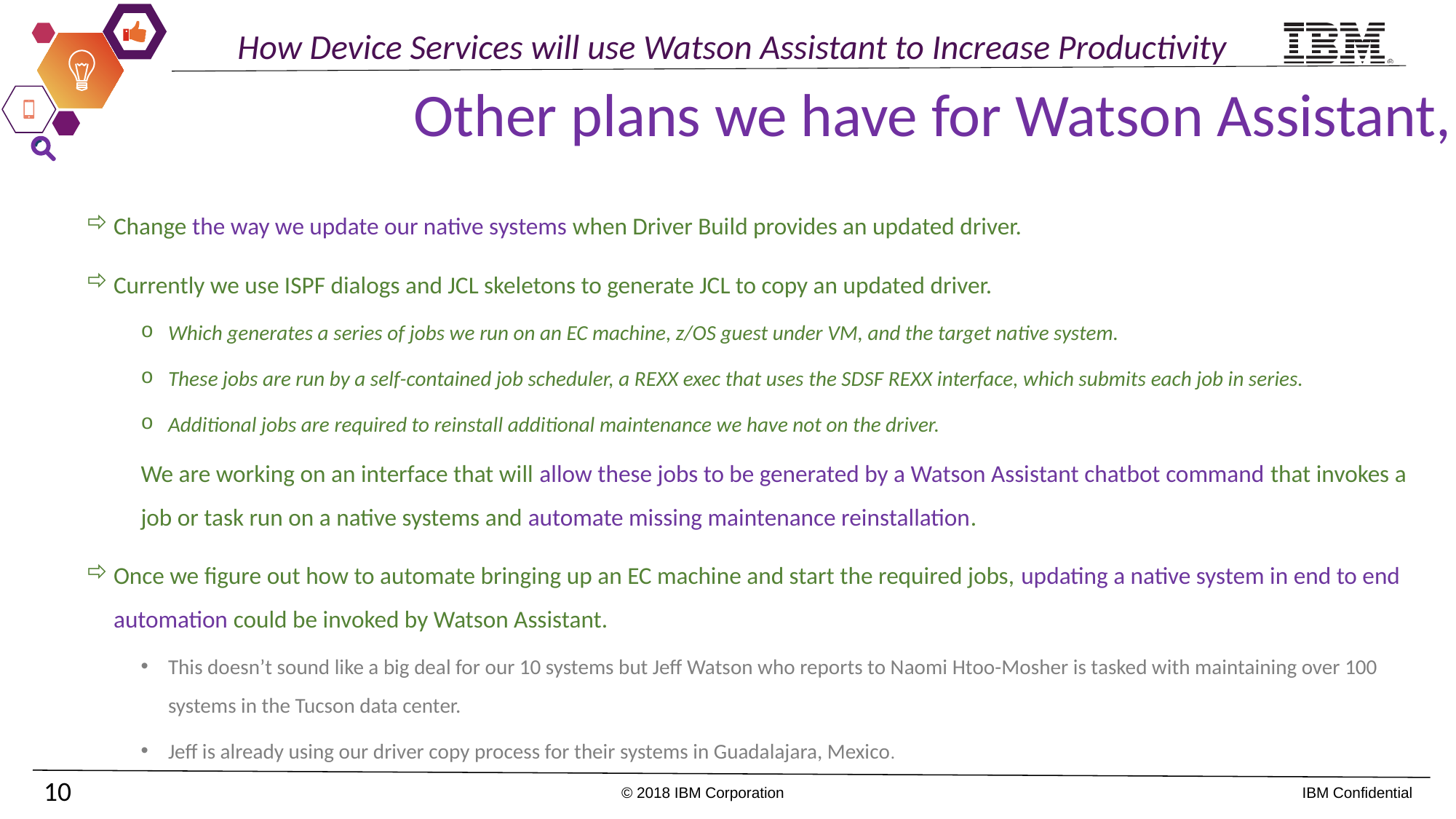

How Device Services will use Watson Assistant to Increase Productivity
Other plans we have for Watson Assistant,
Change the way we update our native systems when Driver Build provides an updated driver.
Currently we use ISPF dialogs and JCL skeletons to generate JCL to copy an updated driver.
Which generates a series of jobs we run on an EC machine, z/OS guest under VM, and the target native system.
These jobs are run by a self-contained job scheduler, a REXX exec that uses the SDSF REXX interface, which submits each job in series.
Additional jobs are required to reinstall additional maintenance we have not on the driver.
We are working on an interface that will allow these jobs to be generated by a Watson Assistant chatbot command that invokes a job or task run on a native systems and automate missing maintenance reinstallation.
Once we figure out how to automate bringing up an EC machine and start the required jobs, updating a native system in end to end automation could be invoked by Watson Assistant.
This doesn’t sound like a big deal for our 10 systems but Jeff Watson who reports to Naomi Htoo-Mosher is tasked with maintaining over 100 systems in the Tucson data center.
Jeff is already using our driver copy process for their systems in Guadalajara, Mexico.